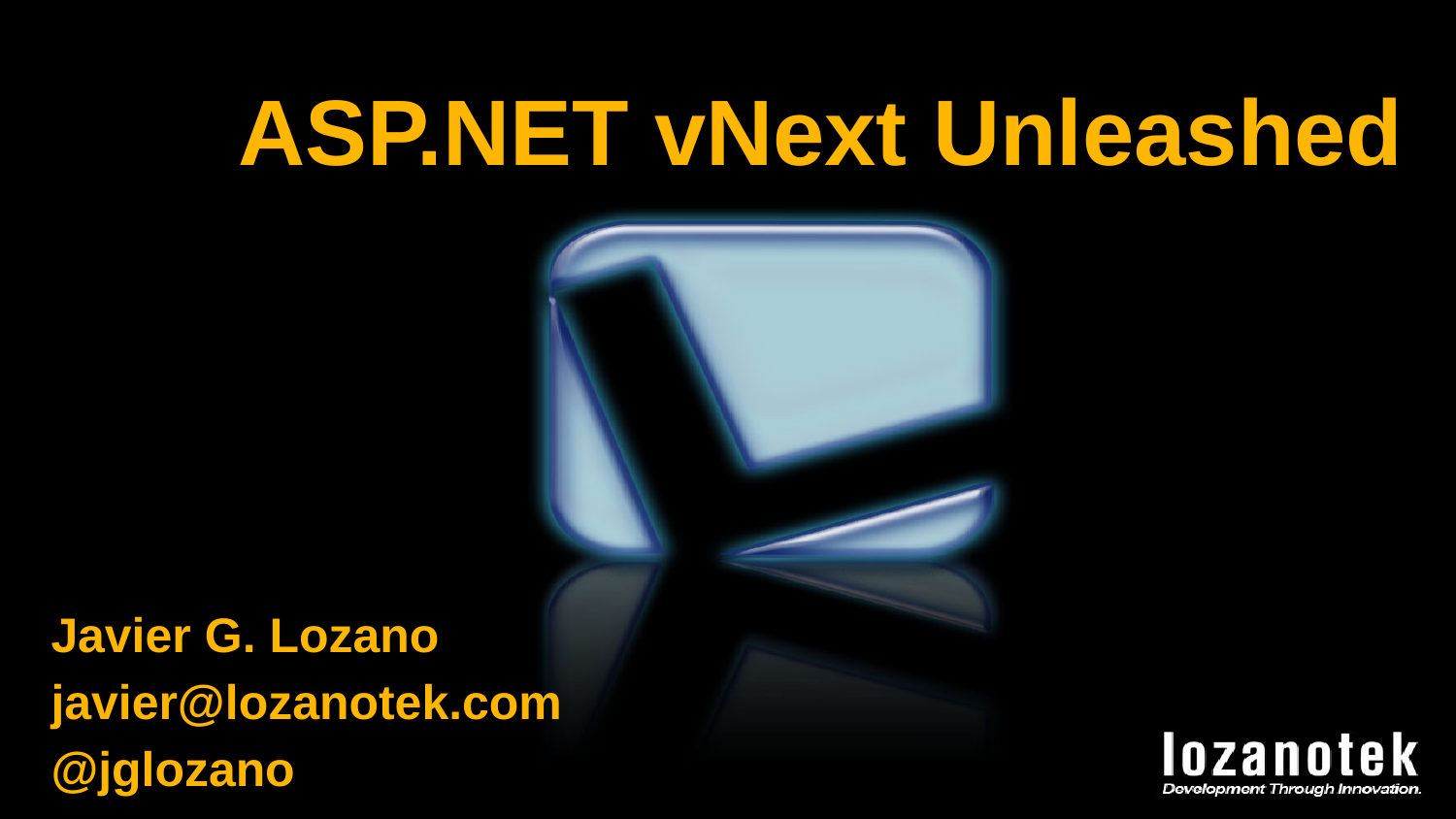

# ASP.NET vNext Unleashed
Javier G. Lozano
javier@lozanotek.com
@jglozano